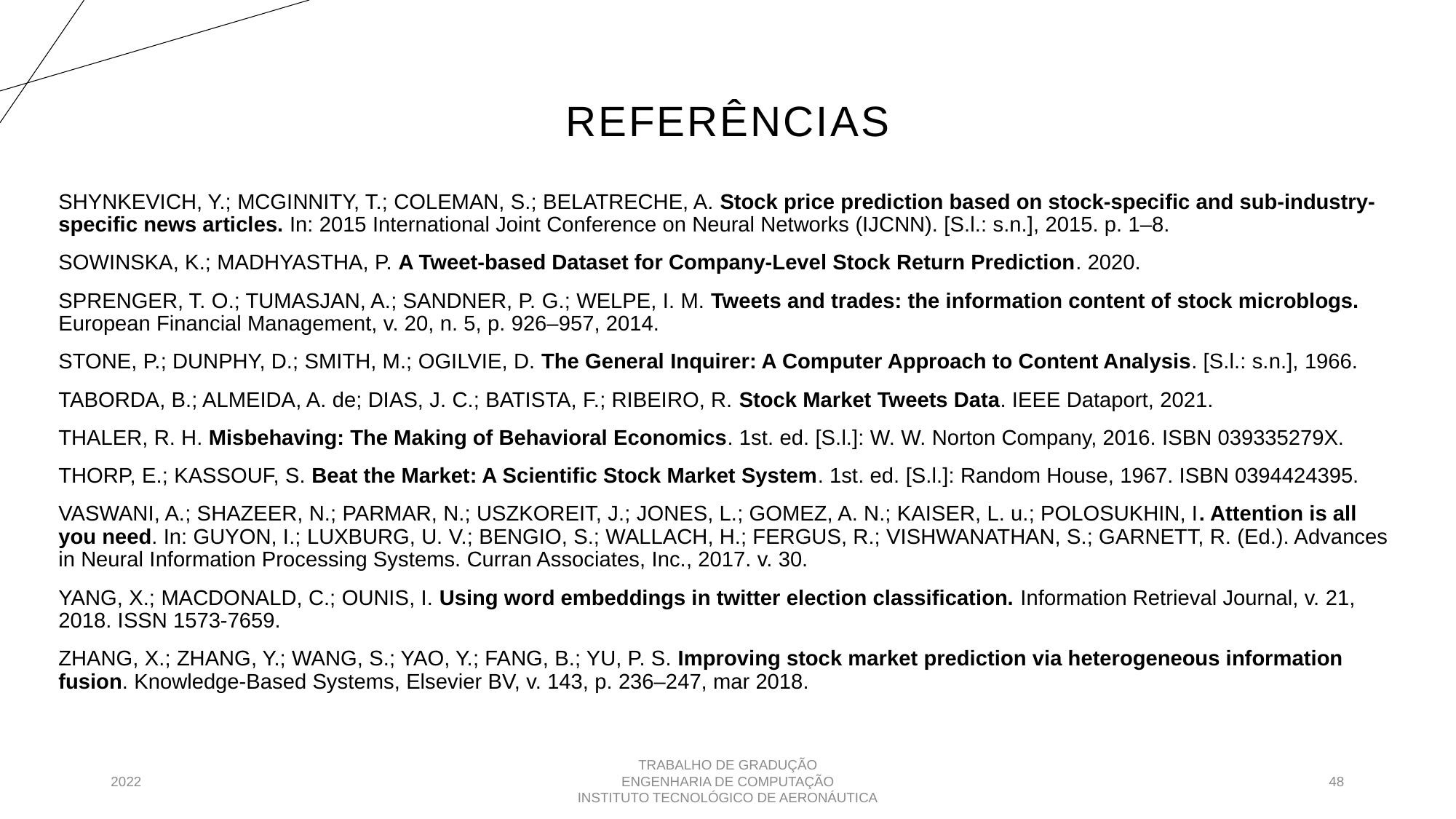

# REFERÊNCIAS
SHYNKEVICH, Y.; MCGINNITY, T.; COLEMAN, S.; BELATRECHE, A. Stock price prediction based on stock-specific and sub-industry-specific news articles. In: 2015 International Joint Conference on Neural Networks (IJCNN). [S.l.: s.n.], 2015. p. 1–8.
SOWINSKA, K.; MADHYASTHA, P. A Tweet-based Dataset for Company-Level Stock Return Prediction. 2020.
SPRENGER, T. O.; TUMASJAN, A.; SANDNER, P. G.; WELPE, I. M. Tweets and trades: the information content of stock microblogs. European Financial Management, v. 20, n. 5, p. 926–957, 2014.
STONE, P.; DUNPHY, D.; SMITH, M.; OGILVIE, D. The General Inquirer: A Computer Approach to Content Analysis. [S.l.: s.n.], 1966.
TABORDA, B.; ALMEIDA, A. de; DIAS, J. C.; BATISTA, F.; RIBEIRO, R. Stock Market Tweets Data. IEEE Dataport, 2021.
THALER, R. H. Misbehaving: The Making of Behavioral Economics. 1st. ed. [S.l.]: W. W. Norton Company, 2016. ISBN 039335279X.
THORP, E.; KASSOUF, S. Beat the Market: A Scientific Stock Market System. 1st. ed. [S.l.]: Random House, 1967. ISBN 0394424395.
VASWANI, A.; SHAZEER, N.; PARMAR, N.; USZKOREIT, J.; JONES, L.; GOMEZ, A. N.; KAISER, L. u.; POLOSUKHIN, I. Attention is all you need. In: GUYON, I.; LUXBURG, U. V.; BENGIO, S.; WALLACH, H.; FERGUS, R.; VISHWANATHAN, S.; GARNETT, R. (Ed.). Advances in Neural Information Processing Systems. Curran Associates, Inc., 2017. v. 30.
YANG, X.; MACDONALD, C.; OUNIS, I. Using word embeddings in twitter election classification. Information Retrieval Journal, v. 21, 2018. ISSN 1573-7659.
ZHANG, X.; ZHANG, Y.; WANG, S.; YAO, Y.; FANG, B.; YU, P. S. Improving stock market prediction via heterogeneous information fusion. Knowledge-Based Systems, Elsevier BV, v. 143, p. 236–247, mar 2018.

2022
TRABALHO DE GRADUÇÃO
ENGENHARIA DE COMPUTAÇÃO
INSTITUTO TECNOLÓGICO DE AERONÁUTICA
48